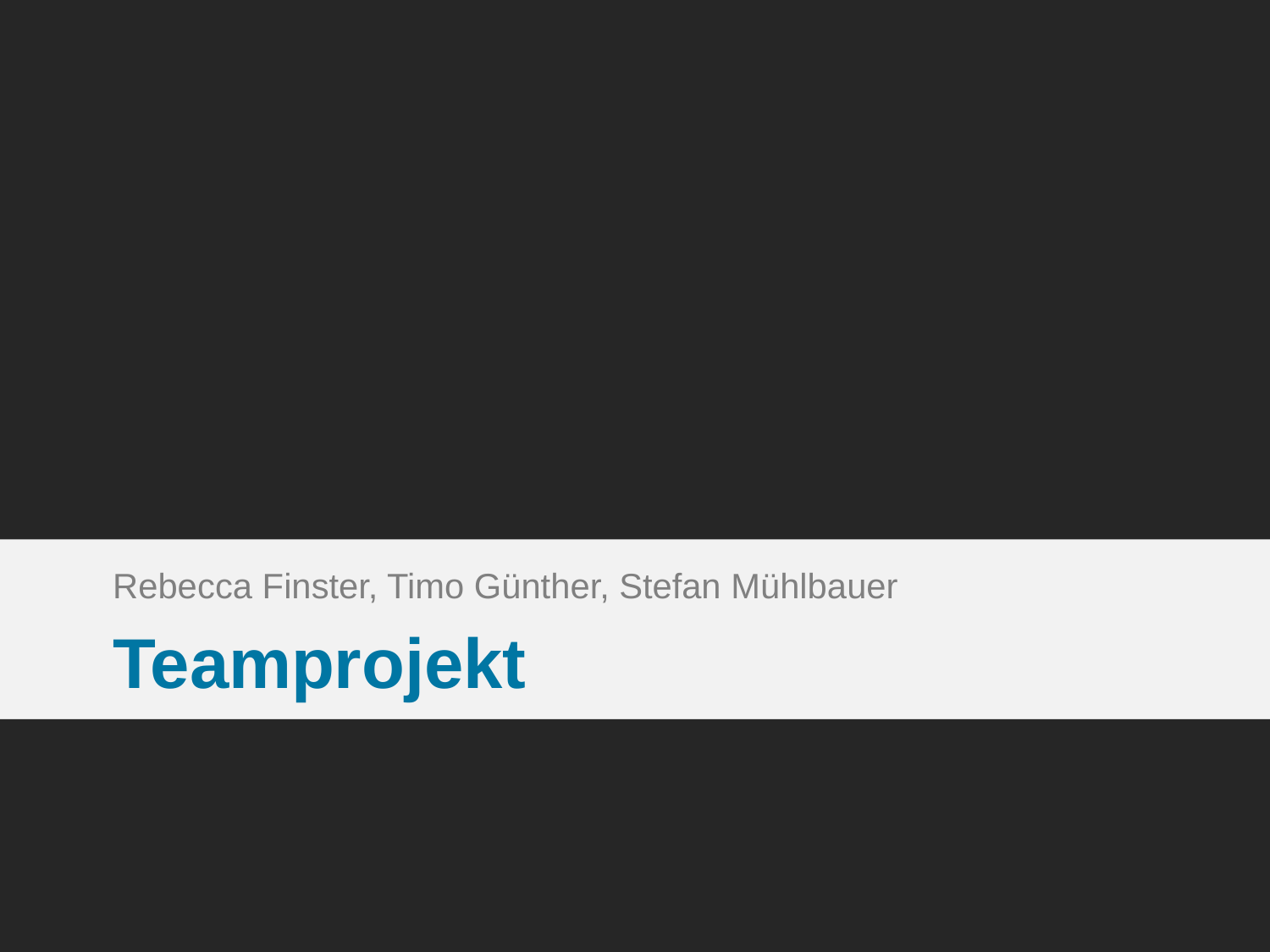

Rebecca Finster, Timo Günther, Stefan Mühlbauer
Teamprojekt